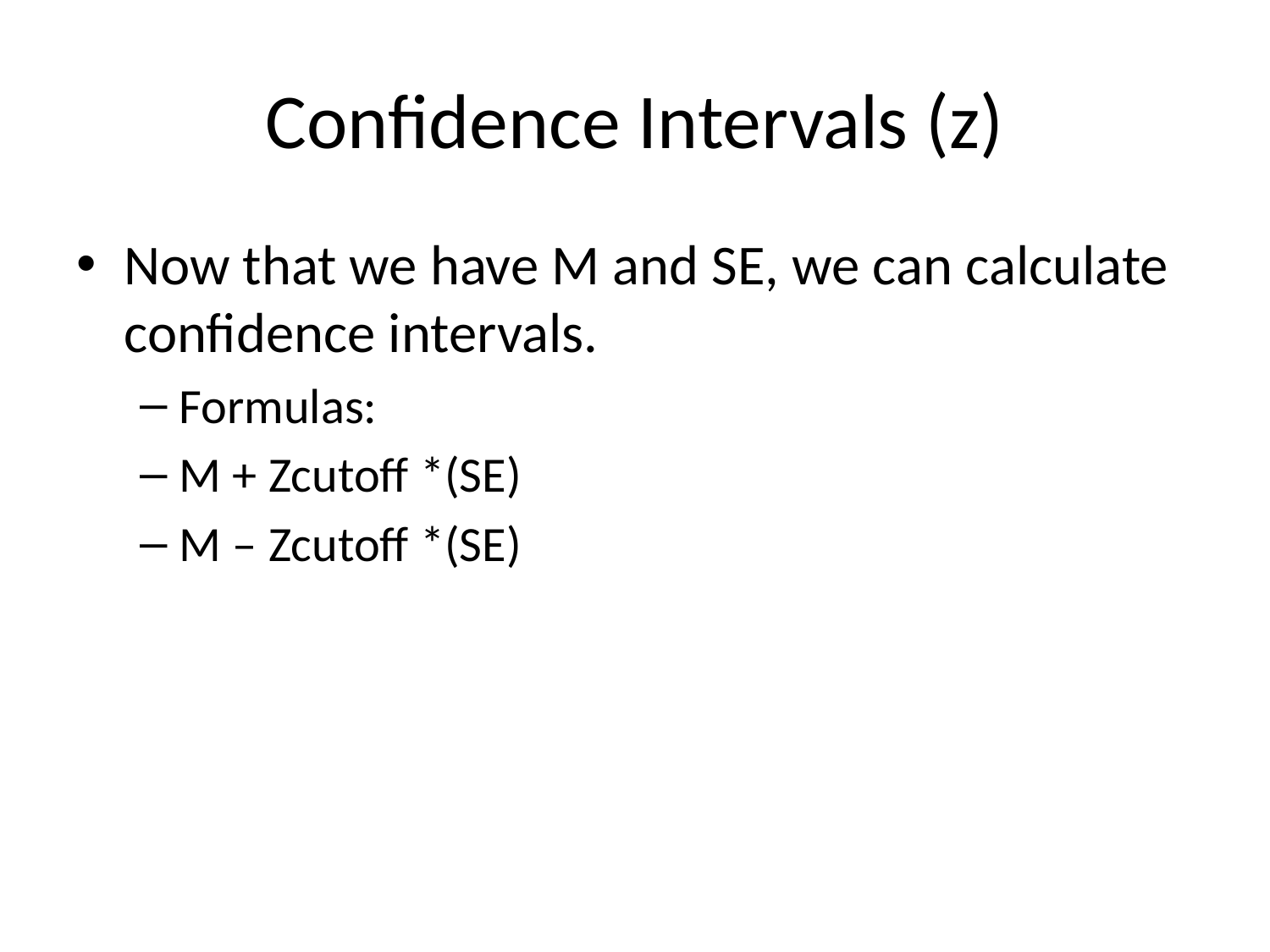

# Confidence Intervals (z)
Now that we have M and SE, we can calculate confidence intervals.
Formulas:
M + Zcutoff *(SE)
M – Zcutoff *(SE)